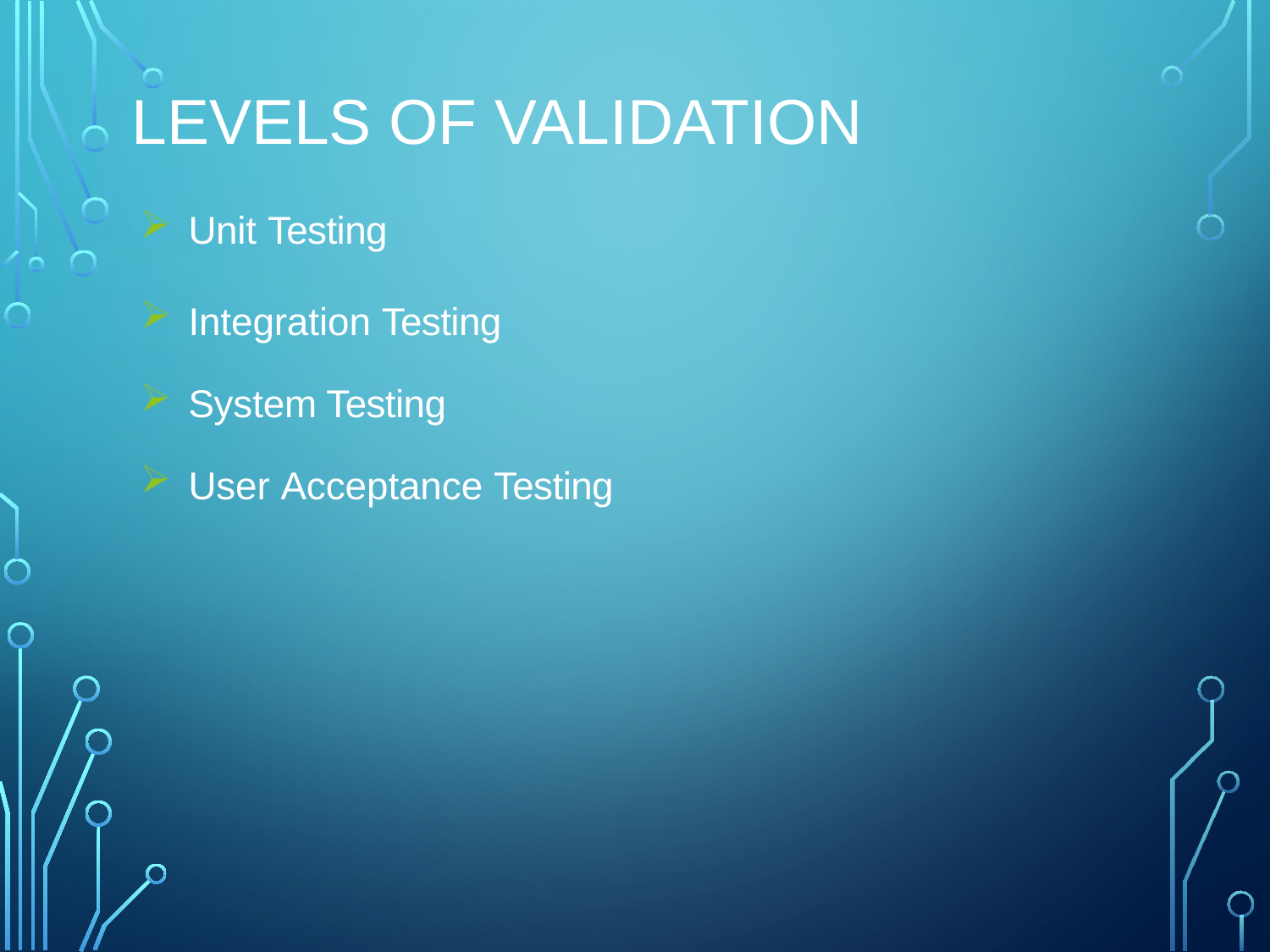

# Levels of validation
Unit Testing

Integration Testing
System Testing
User Acceptance Testing